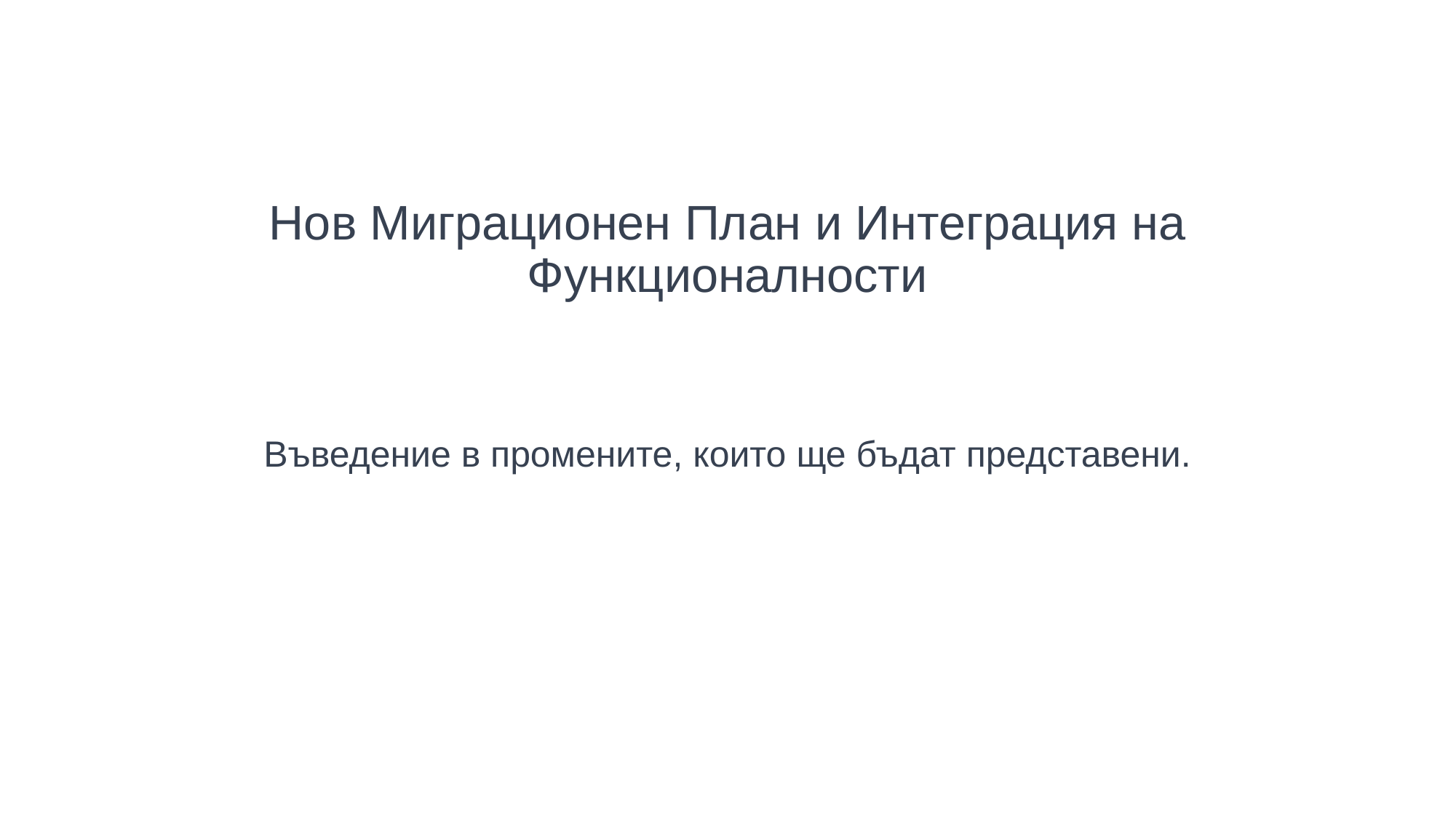

# Нов Миграционен План и Интеграция на Функционалности
Въведение в промените, които ще бъдат представени.